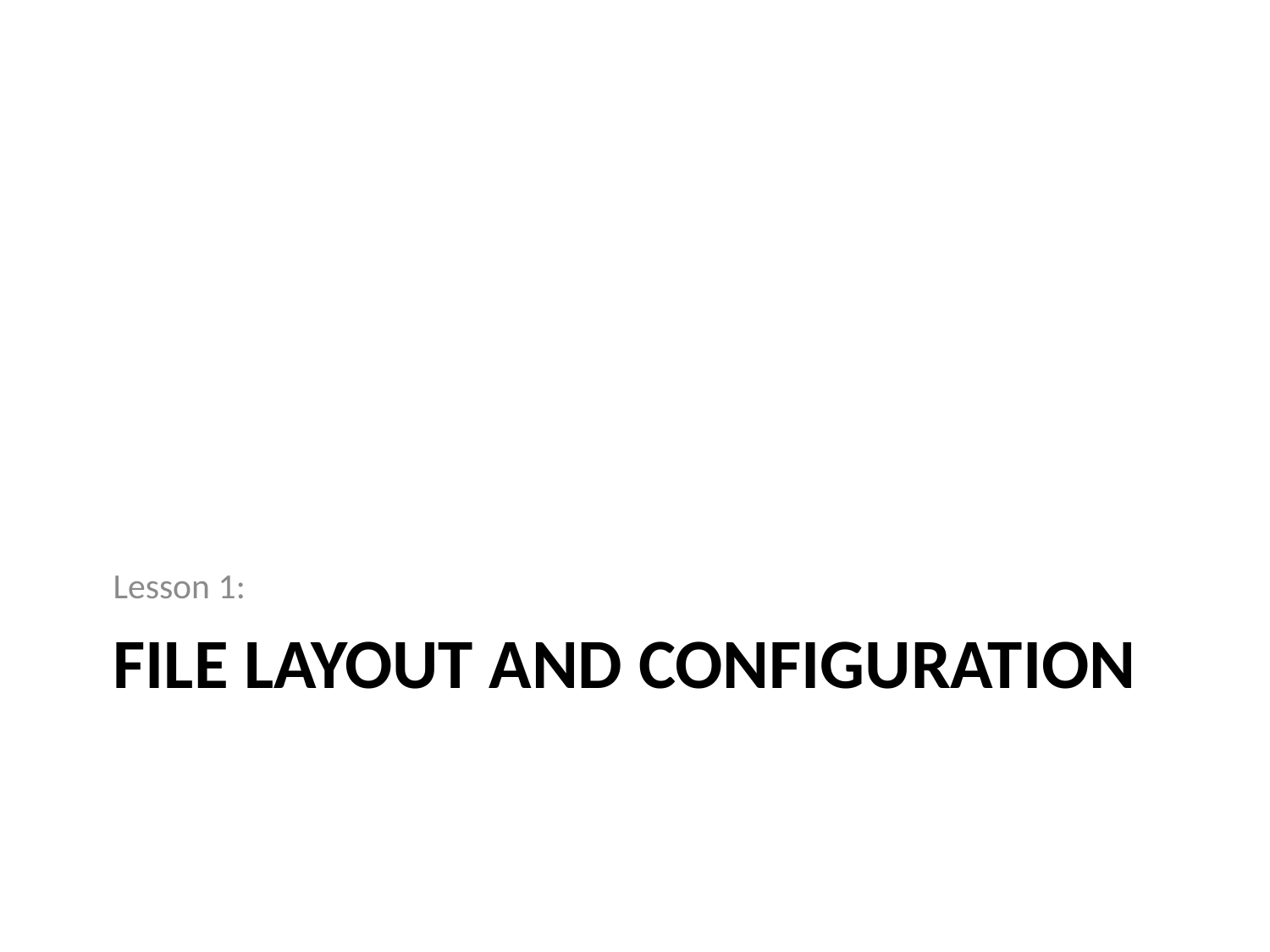

Lesson 1:
# File LayouT And Configuration